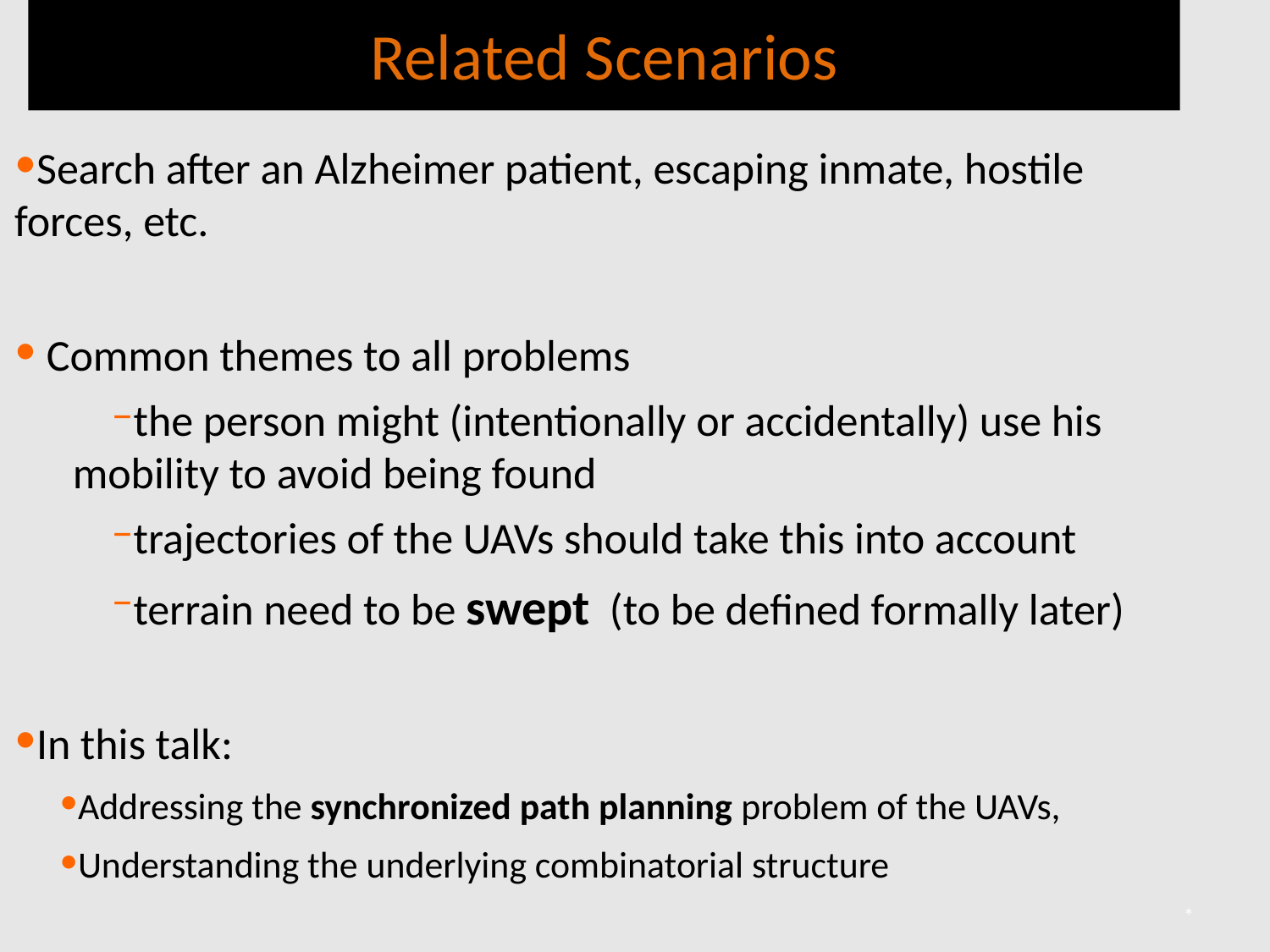

# Related Scenarios
Search after an Alzheimer patient, escaping inmate, hostile forces, etc.

 Common themes to all problems
the person might (intentionally or accidentally) use his mobility to avoid being found
trajectories of the UAVs should take this into account
terrain need to be swept  (to be defined formally later)

In this talk:
Addressing the synchronized path planning problem of the UAVs,
Understanding the underlying combinatorial structure